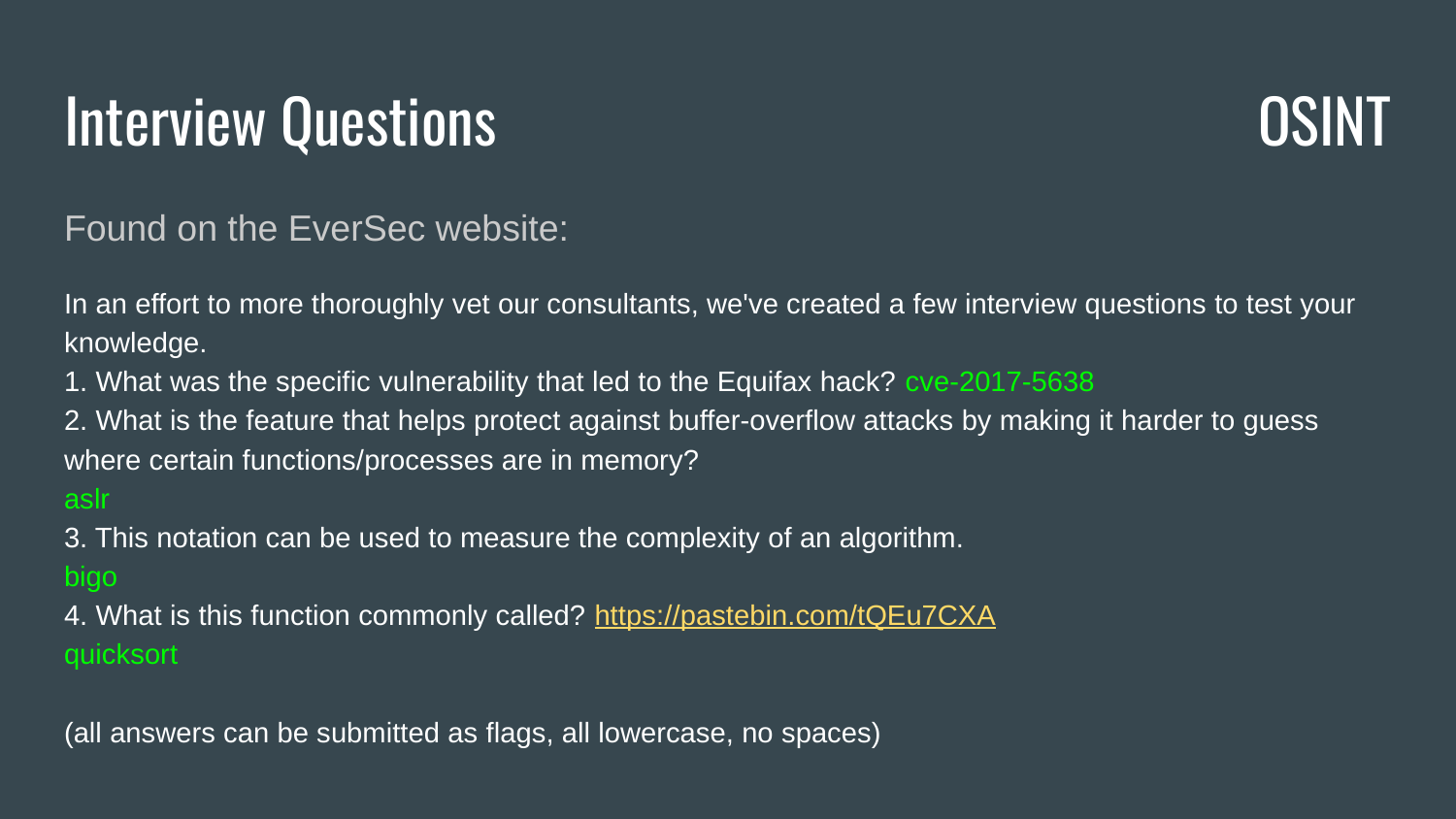

# Interview Questions
OSINT
Found on the EverSec website:
In an effort to more thoroughly vet our consultants, we've created a few interview questions to test your knowledge.
1. What was the specific vulnerability that led to the Equifax hack? cve-2017-5638
2. What is the feature that helps protect against buffer-overflow attacks by making it harder to guess where certain functions/processes are in memory?
aslr
3. This notation can be used to measure the complexity of an algorithm.
bigo
4. What is this function commonly called? https://pastebin.com/tQEu7CXA
quicksort

(all answers can be submitted as flags, all lowercase, no spaces)